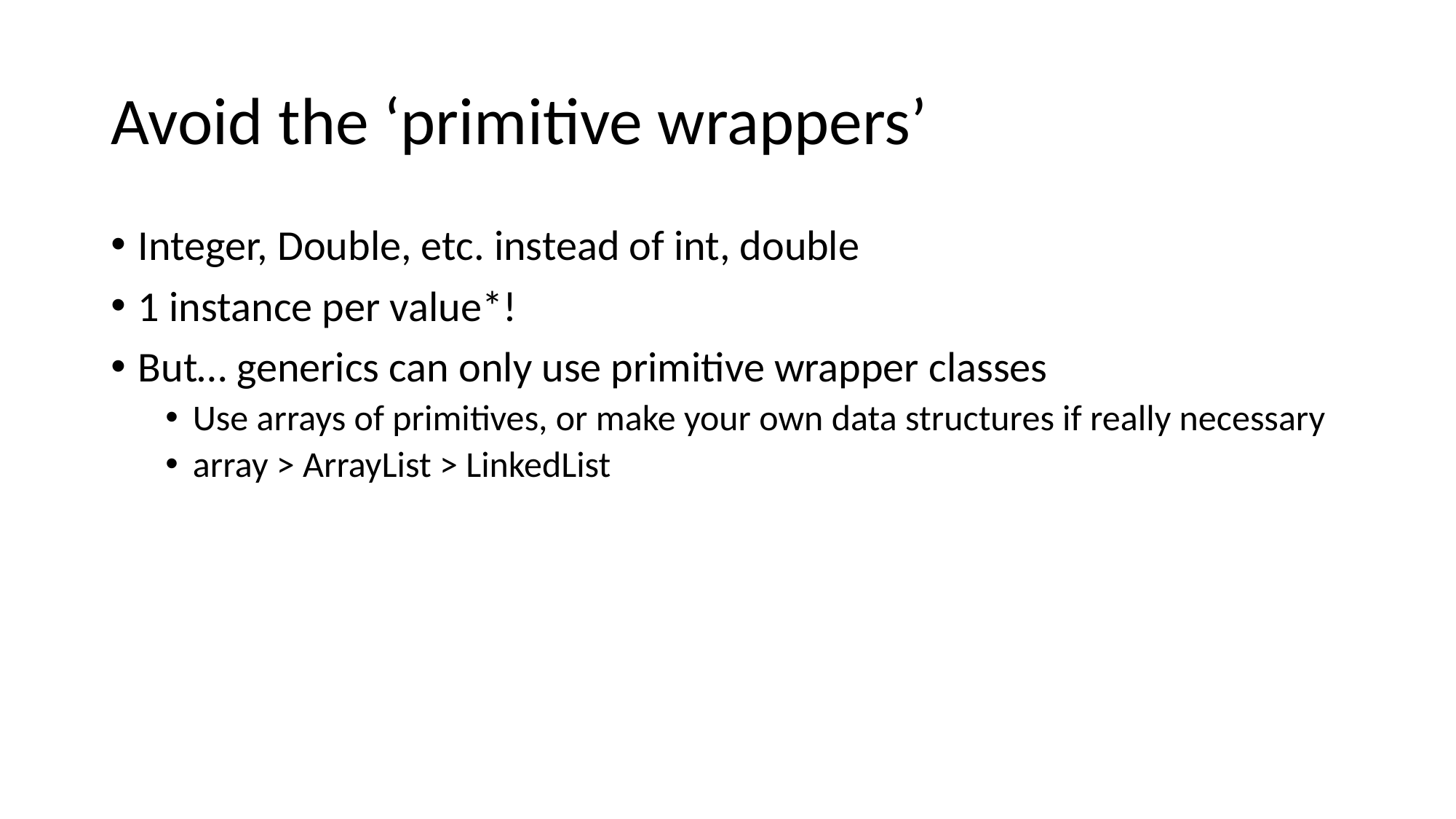

# Avoid the ‘primitive wrappers’
Integer, Double, etc. instead of int, double
1 instance per value*!
But… generics can only use primitive wrapper classes
Use arrays of primitives, or make your own data structures if really necessary
array > ArrayList > LinkedList